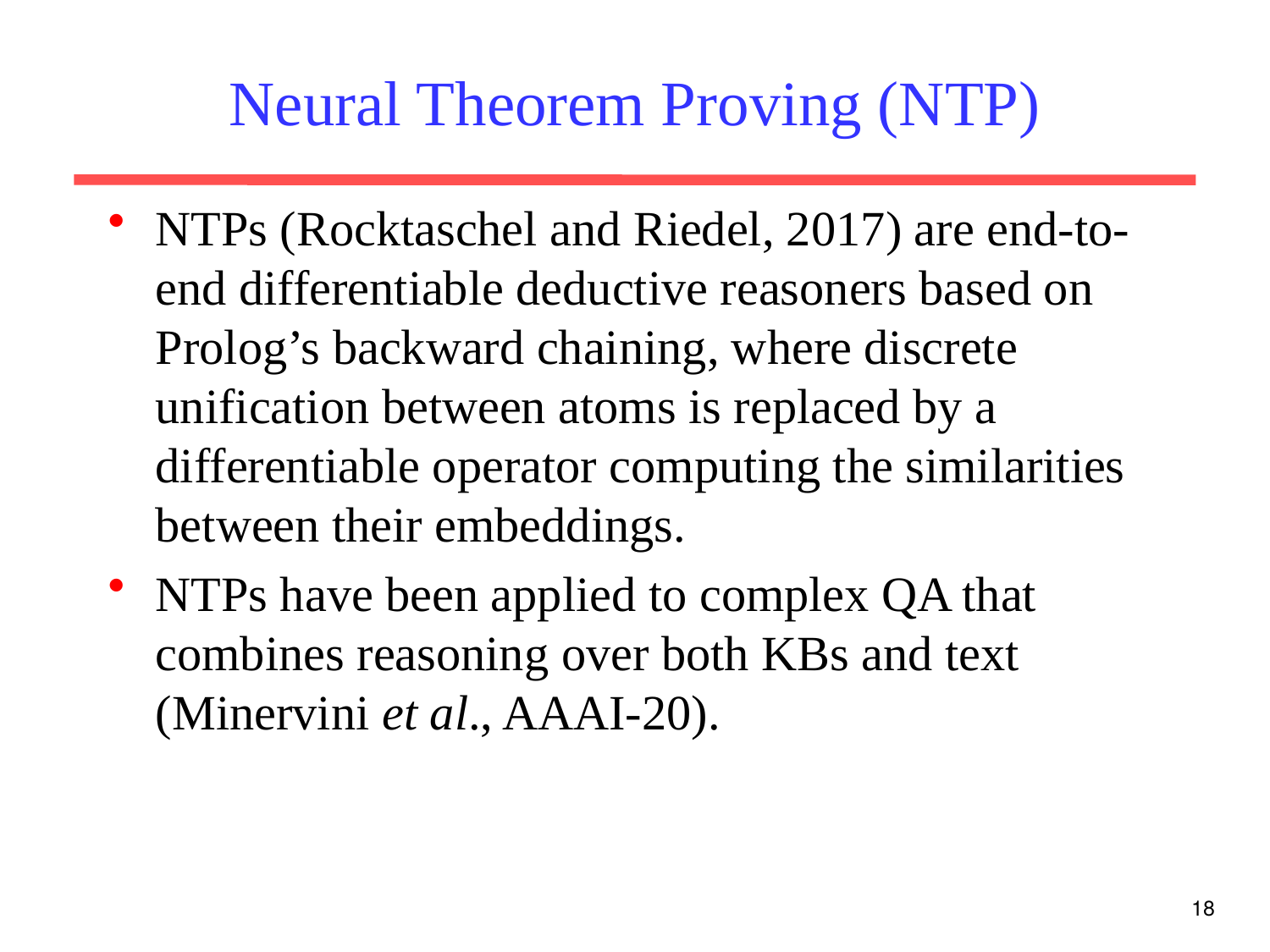

# Neural Theorem Proving (NTP)
NTPs (Rocktaschel and Riedel, 2017) are end-to-end differentiable deductive reasoners based on Prolog’s backward chaining, where discrete unification between atoms is replaced by a differentiable operator computing the similarities between their embeddings.
NTPs have been applied to complex QA that combines reasoning over both KBs and text (Minervini et al., AAAI-20).
18